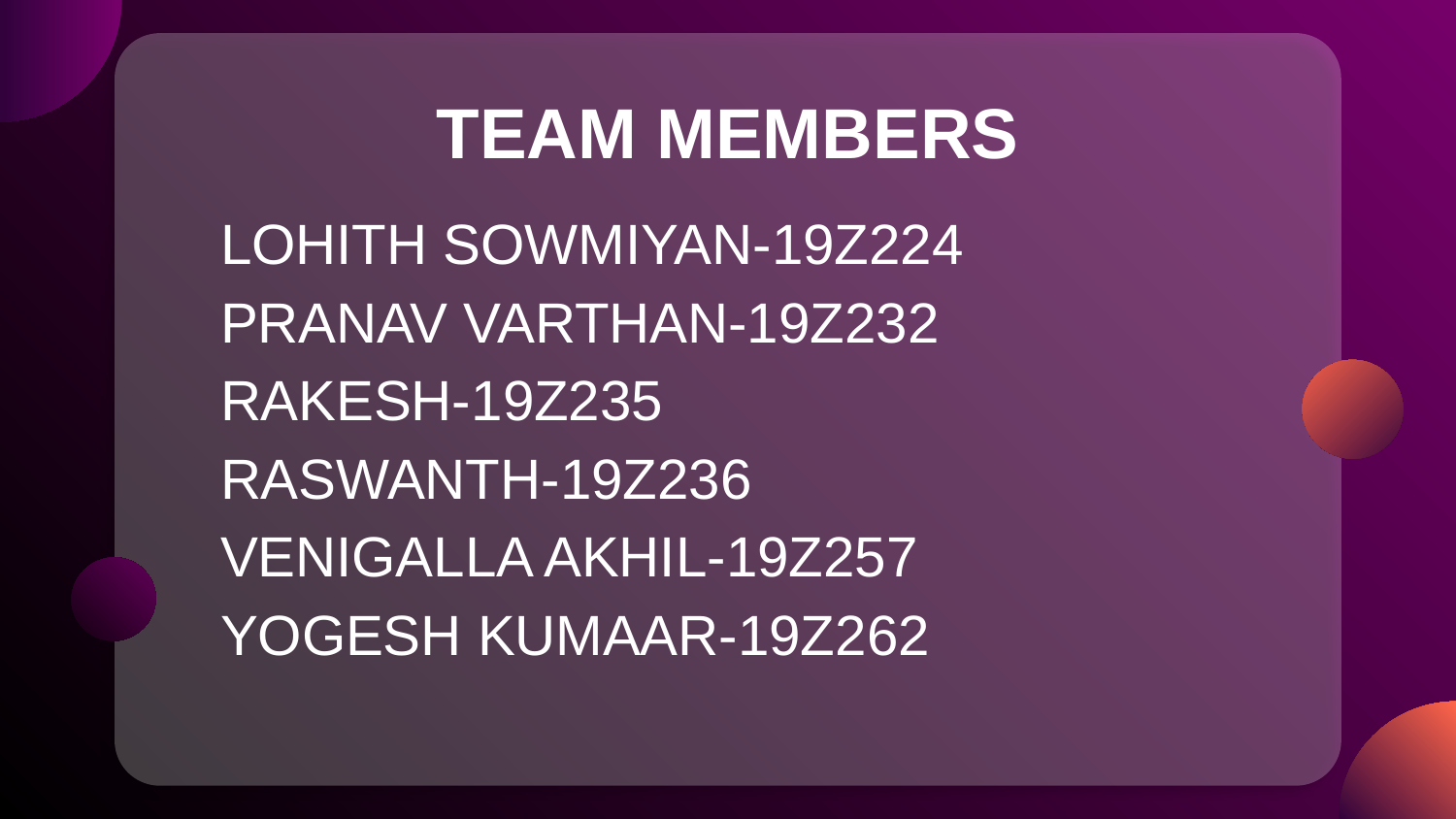

# TEAM MEMBERS
LOHITH SOWMIYAN-19Z224
PRANAV VARTHAN-19Z232
RAKESH-19Z235
RASWANTH-19Z236
VENIGALLA AKHIL-19Z257
YOGESH KUMAAR-19Z262